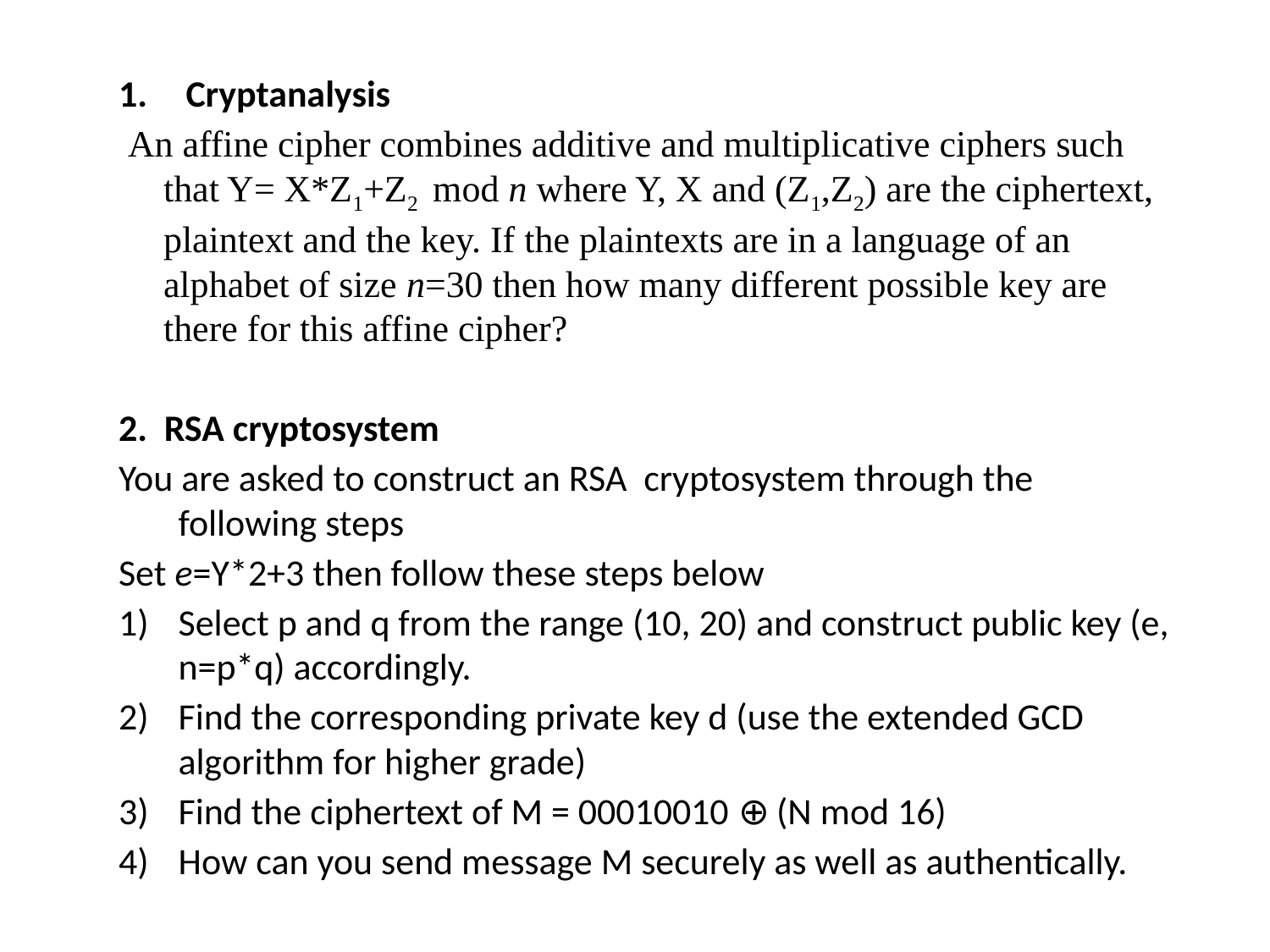

Cryptanalysis
 An affine cipher combines additive and multiplicative ciphers such that Y= X*Z1+Z2  mod n where Y, X and (Z1,Z2) are the ciphertext, plaintext and the key. If the plaintexts are in a language of an alphabet of size n=30 then how many different possible key are there for this affine cipher?

2.  RSA cryptosystem
You are asked to construct an RSA  cryptosystem through the following steps
Set e=Y*2+3 then follow these steps below
Select p and q from the range (10, 20) and construct public key (e, n=p*q) accordingly.
Find the corresponding private key d (use the extended GCD algorithm for higher grade)
Find the ciphertext of M = 00010010 ⊕ (N mod 16)
How can you send message M securely as well as authentically.